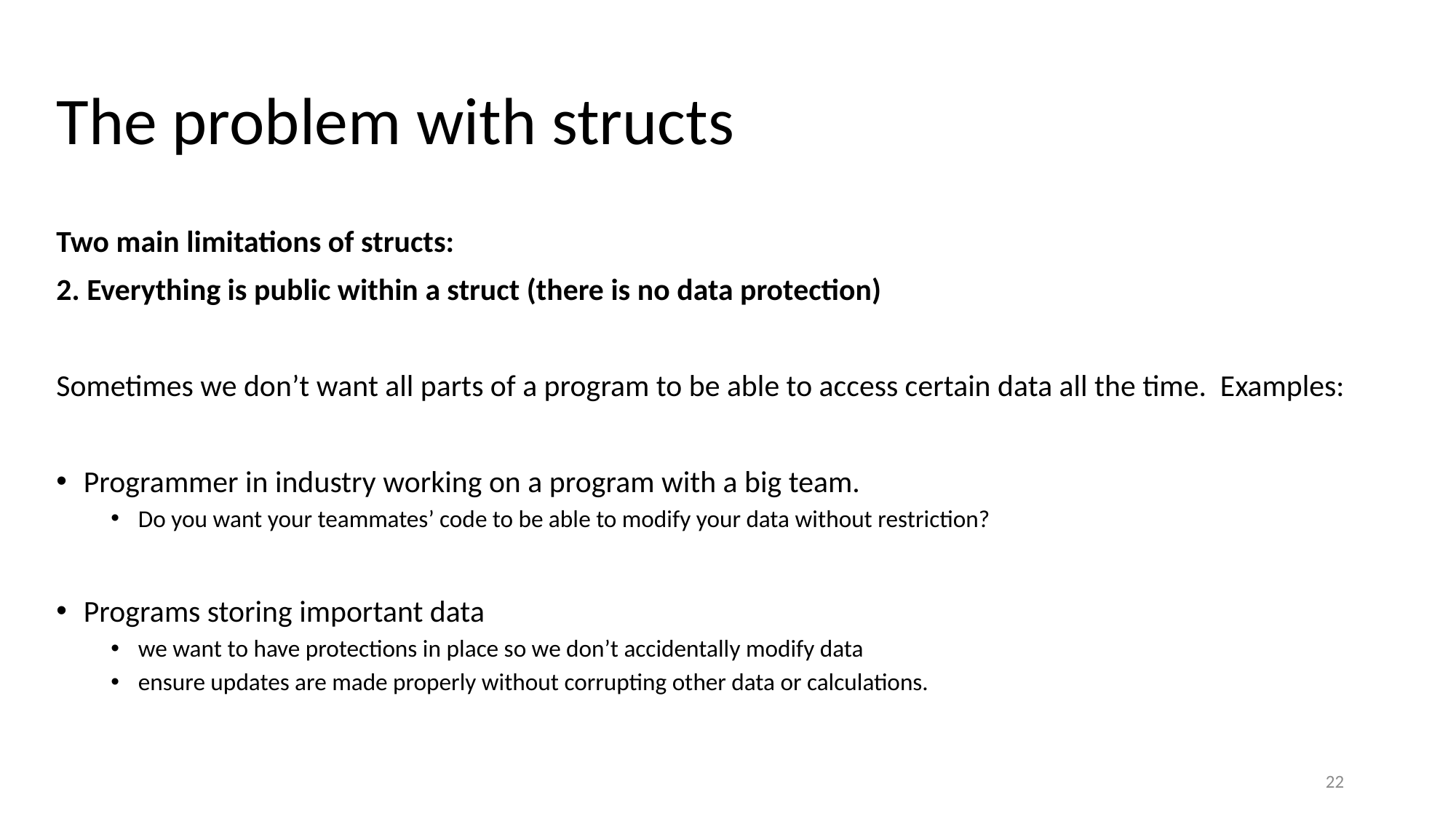

# The problem with structs
Two main limitations of structs:
2. Everything is public within a struct (there is no data protection)

Sometimes we don’t want all parts of a program to be able to access certain data all the time.  Examples:

Programmer in industry working on a program with a big team.
Do you want your teammates’ code to be able to modify your data without restriction?

Programs storing important data
we want to have protections in place so we don’t accidentally modify data
ensure updates are made properly without corrupting other data or calculations.

22